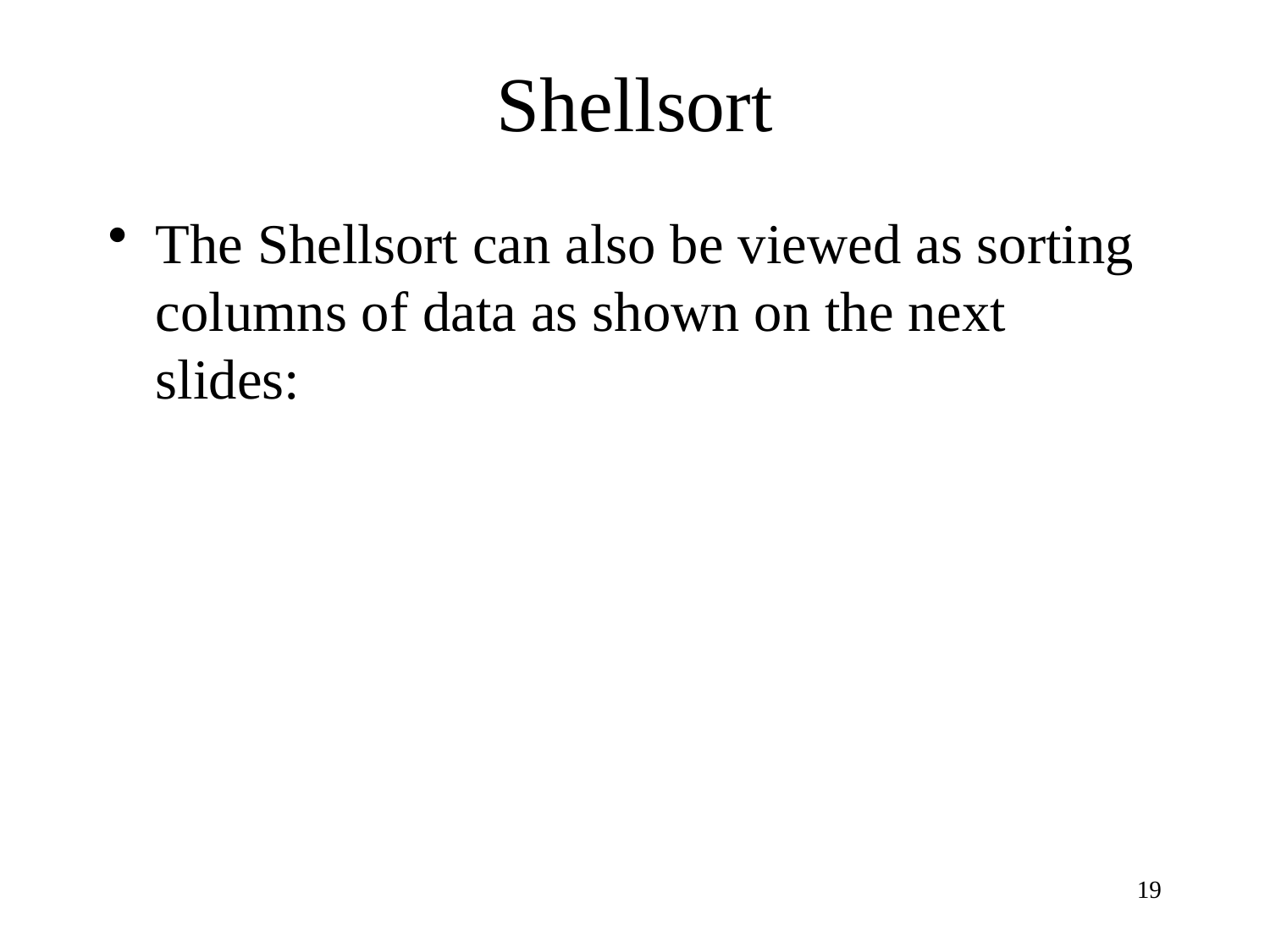

# Shellsort
The Shellsort can also be viewed as sorting columns of data as shown on the next slides:

19